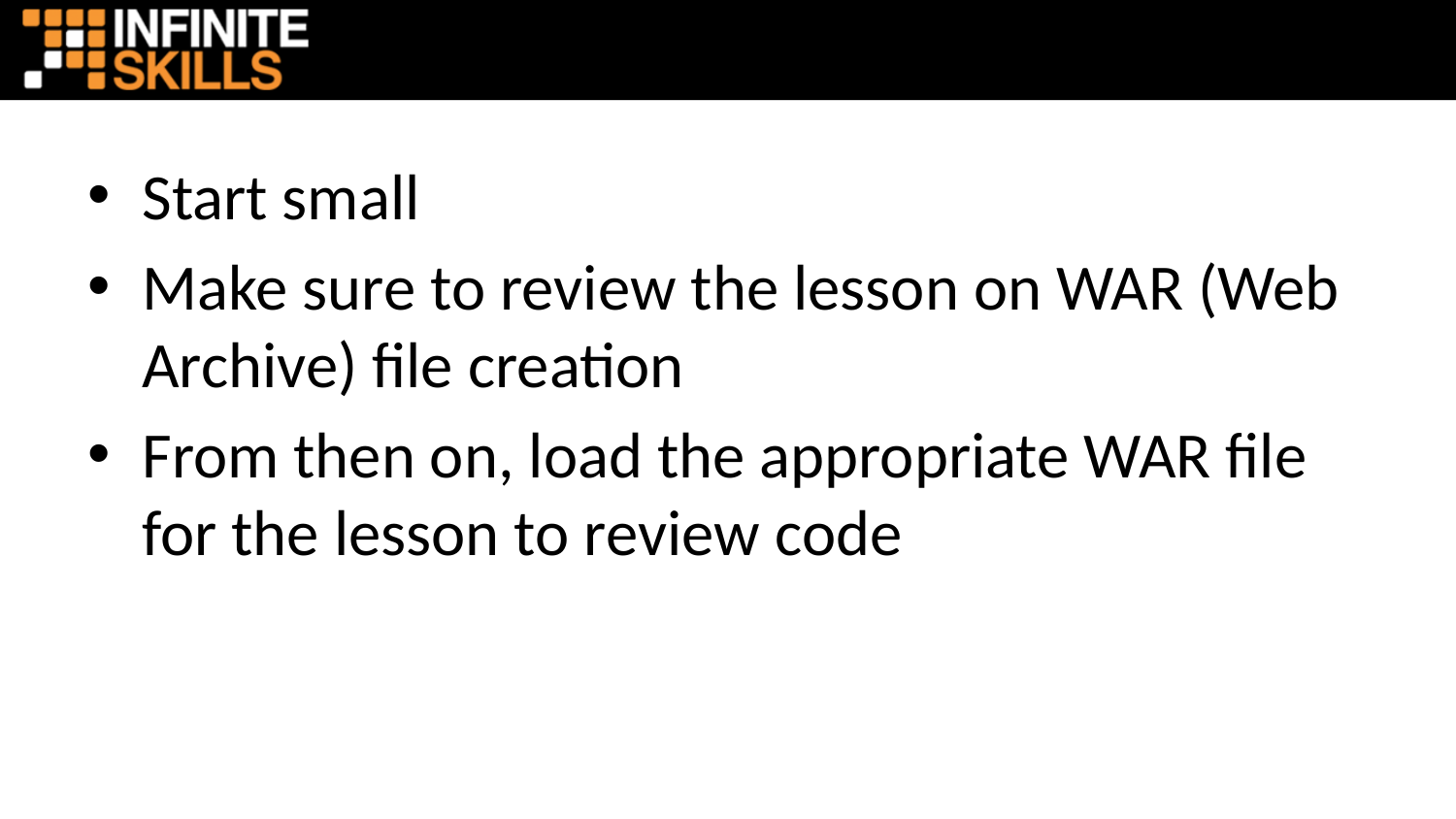

Start small
Make sure to review the lesson on WAR (Web Archive) file creation
From then on, load the appropriate WAR file for the lesson to review code